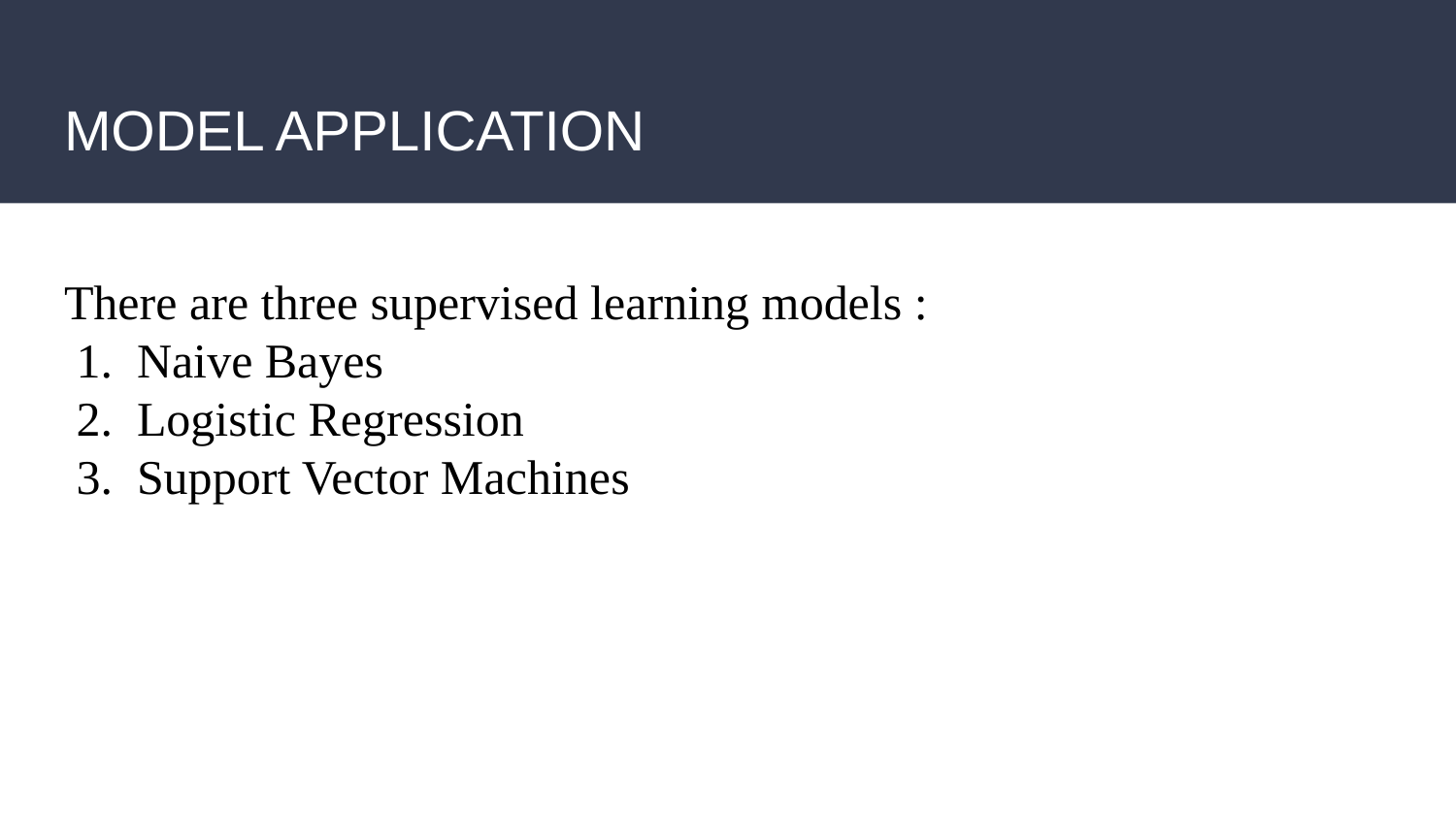

# MODEL APPLICATION
There are three supervised learning models :
Naive Bayes
Logistic Regression
Support Vector Machines